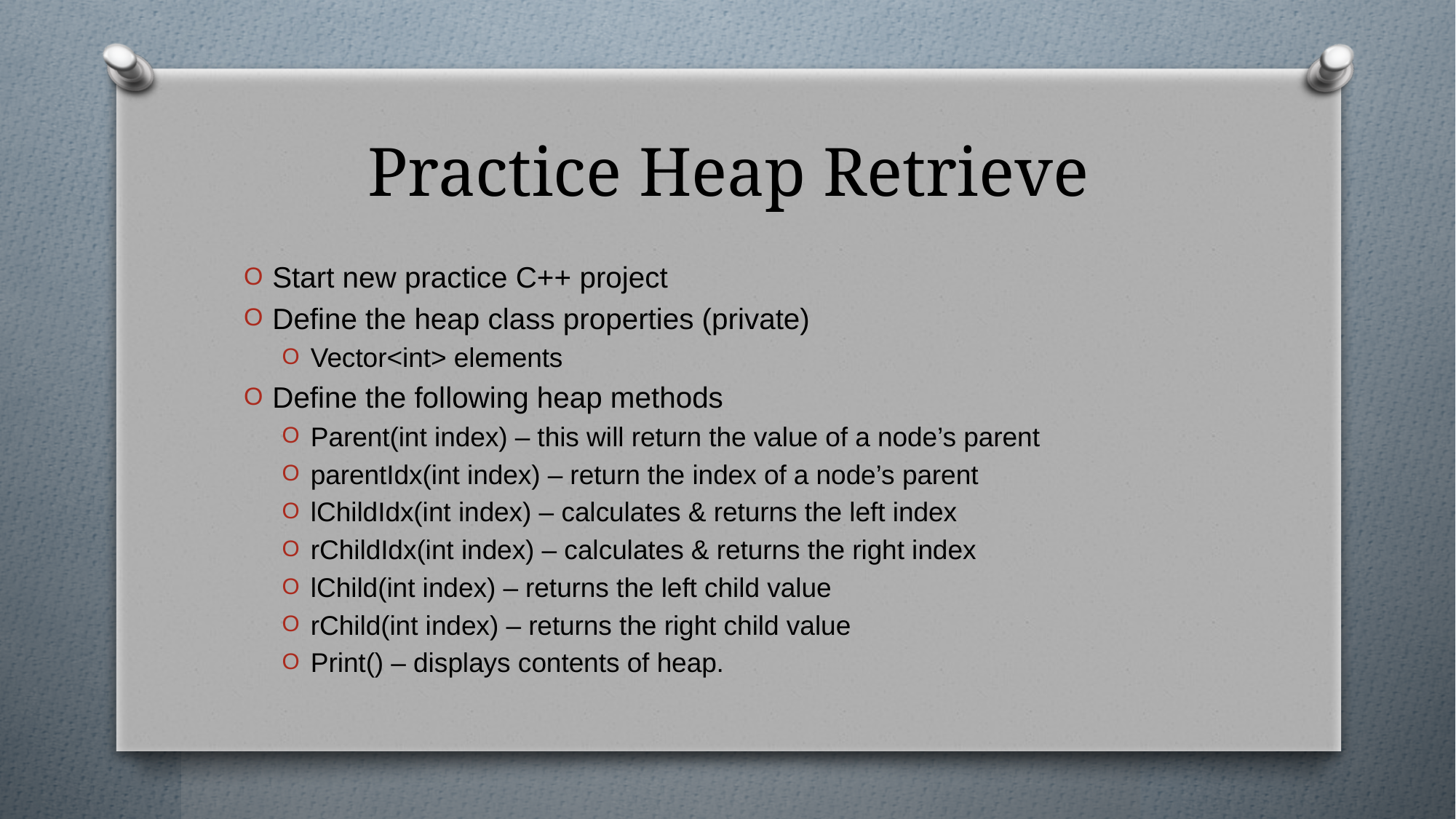

# Practice Heap Retrieve
Start new practice C++ project
Define the heap class properties (private)
Vector<int> elements
Define the following heap methods
Parent(int index) – this will return the value of a node’s parent
parentIdx(int index) – return the index of a node’s parent
lChildIdx(int index) – calculates & returns the left index
rChildIdx(int index) – calculates & returns the right index
lChild(int index) – returns the left child value
rChild(int index) – returns the right child value
Print() – displays contents of heap.